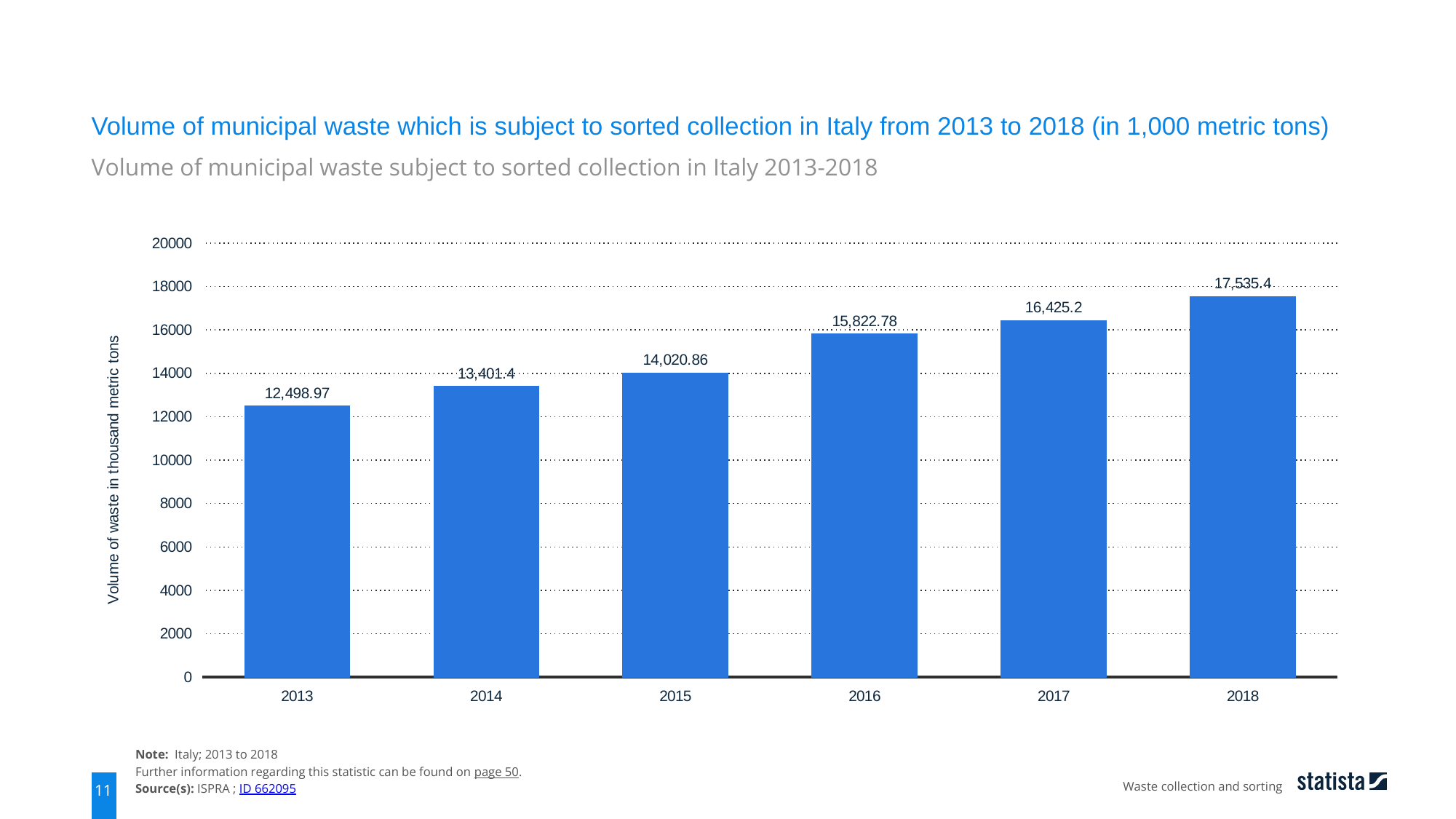

Volume of municipal waste which is subject to sorted collection in Italy from 2013 to 2018 (in 1,000 metric tons)
Volume of municipal waste subject to sorted collection in Italy 2013-2018

### Chart

| Category | data |
|---|---|
| 2013 | 12498.97 |
| 2014 | 13401.4 |
| 2015 | 14020.86 |
| 2016 | 15822.78 |
| 2017 | 16425.2 |
| 2018 | 17535.4 |
Note:  Italy; 2013 to 2018
Further information regarding this statistic can be found on page 50.
Source(s): ISPRA ; ID 662095
Waste collection and sorting

11